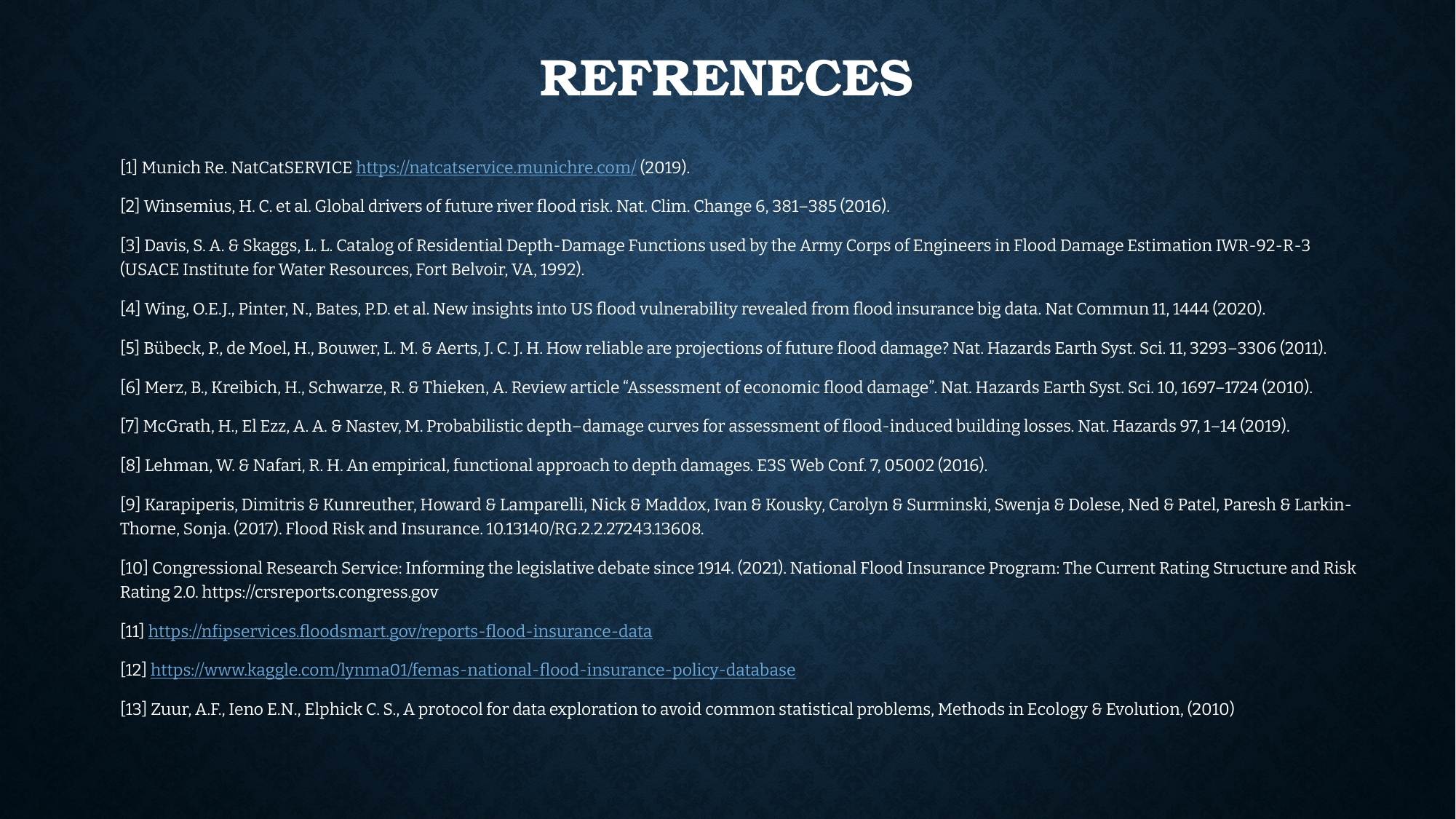

# Refreneces
[1] Munich Re. NatCatSERVICE https://natcatservice.munichre.com/ (2019).
[2] Winsemius, H. C. et al. Global drivers of future river flood risk. Nat. Clim. Change 6, 381–385 (2016).
[3] Davis, S. A. & Skaggs, L. L. Catalog of Residential Depth-Damage Functions used by the Army Corps of Engineers in Flood Damage Estimation IWR-92-R-3 (USACE Institute for Water Resources, Fort Belvoir, VA, 1992).
[4] Wing, O.E.J., Pinter, N., Bates, P.D. et al. New insights into US flood vulnerability revealed from flood insurance big data. Nat Commun 11, 1444 (2020).
[5] Bübeck, P., de Moel, H., Bouwer, L. M. & Aerts, J. C. J. H. How reliable are projections of future flood damage? Nat. Hazards Earth Syst. Sci. 11, 3293–3306 (2011).
[6] Merz, B., Kreibich, H., Schwarze, R. & Thieken, A. Review article “Assessment of economic flood damage”. Nat. Hazards Earth Syst. Sci. 10, 1697–1724 (2010).
[7] McGrath, H., El Ezz, A. A. & Nastev, M. Probabilistic depth–damage curves for assessment of flood-induced building losses. Nat. Hazards 97, 1–14 (2019).
[8] Lehman, W. & Nafari, R. H. An empirical, functional approach to depth damages. E3S Web Conf. 7, 05002 (2016).
[9] Karapiperis, Dimitris & Kunreuther, Howard & Lamparelli, Nick & Maddox, Ivan & Kousky, Carolyn & Surminski, Swenja & Dolese, Ned & Patel, Paresh & Larkin-Thorne, Sonja. (2017). Flood Risk and Insurance. 10.13140/RG.2.2.27243.13608.
[10] Congressional Research Service: Informing the legislative debate since 1914. (2021). National Flood Insurance Program: The Current Rating Structure and Risk Rating 2.0. https://crsreports.congress.gov
[11] https://nfipservices.floodsmart.gov/reports-flood-insurance-data
[12] https://www.kaggle.com/lynma01/femas-national-flood-insurance-policy-database
[13] Zuur, A.F., Ieno E.N., Elphick C. S., A protocol for data exploration to avoid common statistical problems, Methods in Ecology & Evolution, (2010)